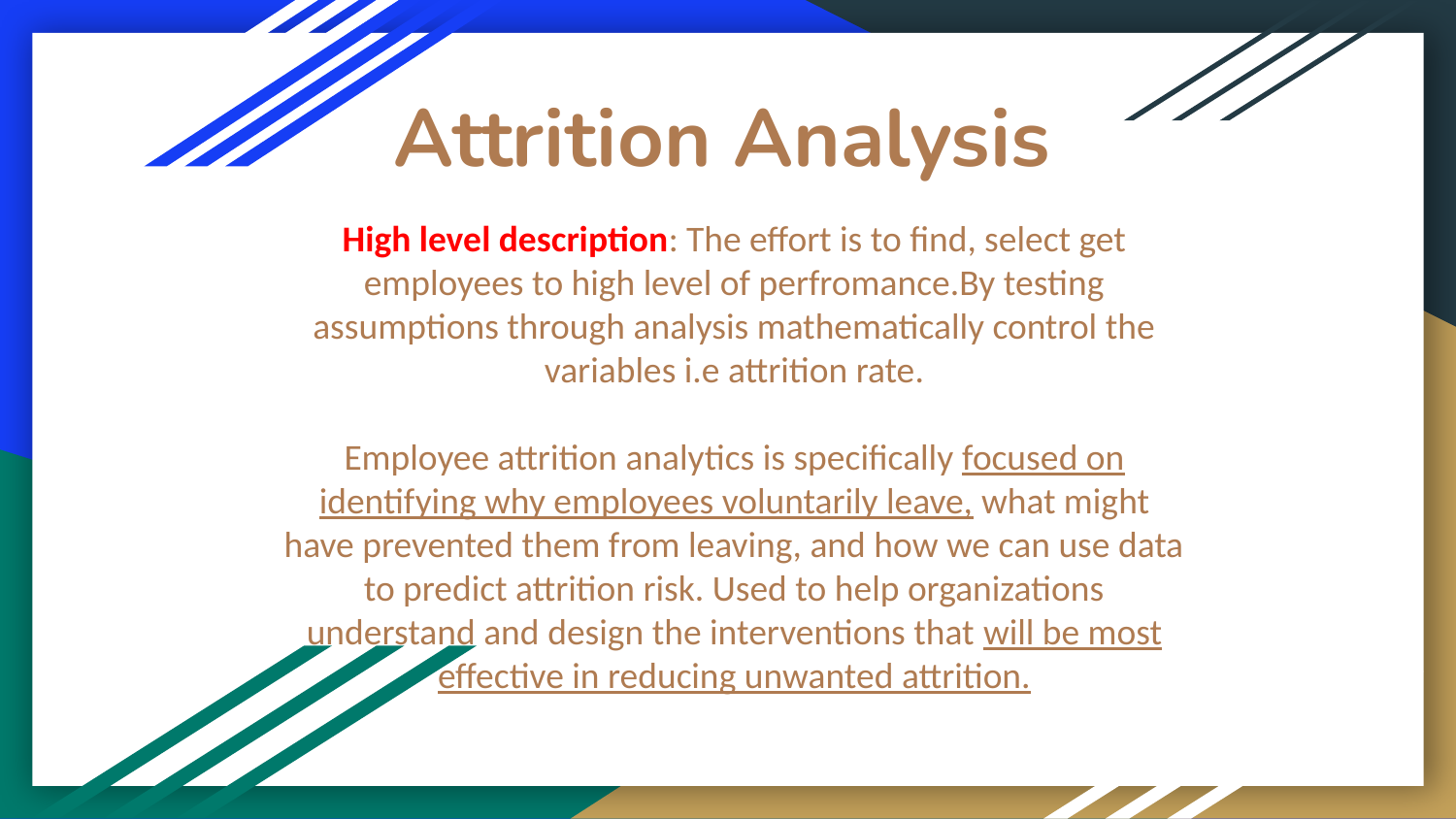

# Attrition Analysis
High level description: The effort is to find, select get employees to high level of perfromance.By testing assumptions through analysis mathematically control the variables i.e attrition rate.

Employee attrition analytics is specifically focused on identifying why employees voluntarily leave, what might have prevented them from leaving, and how we can use data to predict attrition risk. Used to help organizations understand and design the interventions that will be most effective in reducing unwanted attrition.